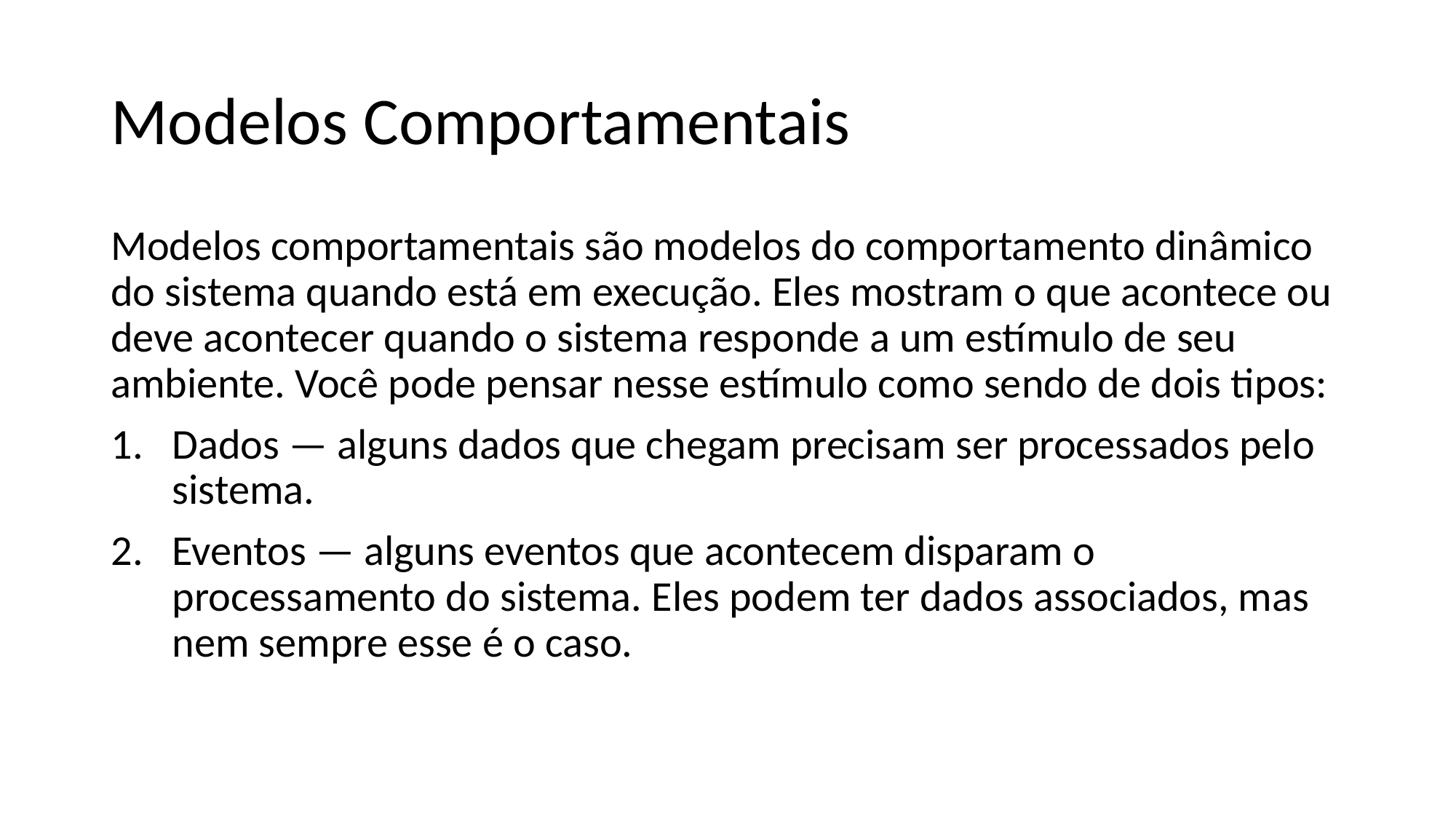

# Modelos Comportamentais
Modelos comportamentais são modelos do comportamento dinâmico do sistema quando está em execução. Eles mostram o que acontece ou deve acontecer quando o sistema responde a um estímulo de seu ambiente. Você pode pensar nesse estímulo como sendo de dois tipos:
Dados — alguns dados que chegam precisam ser processados pelo sistema.
Eventos — alguns eventos que acontecem disparam o processamento do sistema. Eles podem ter dados associados, mas nem sempre esse é o caso.